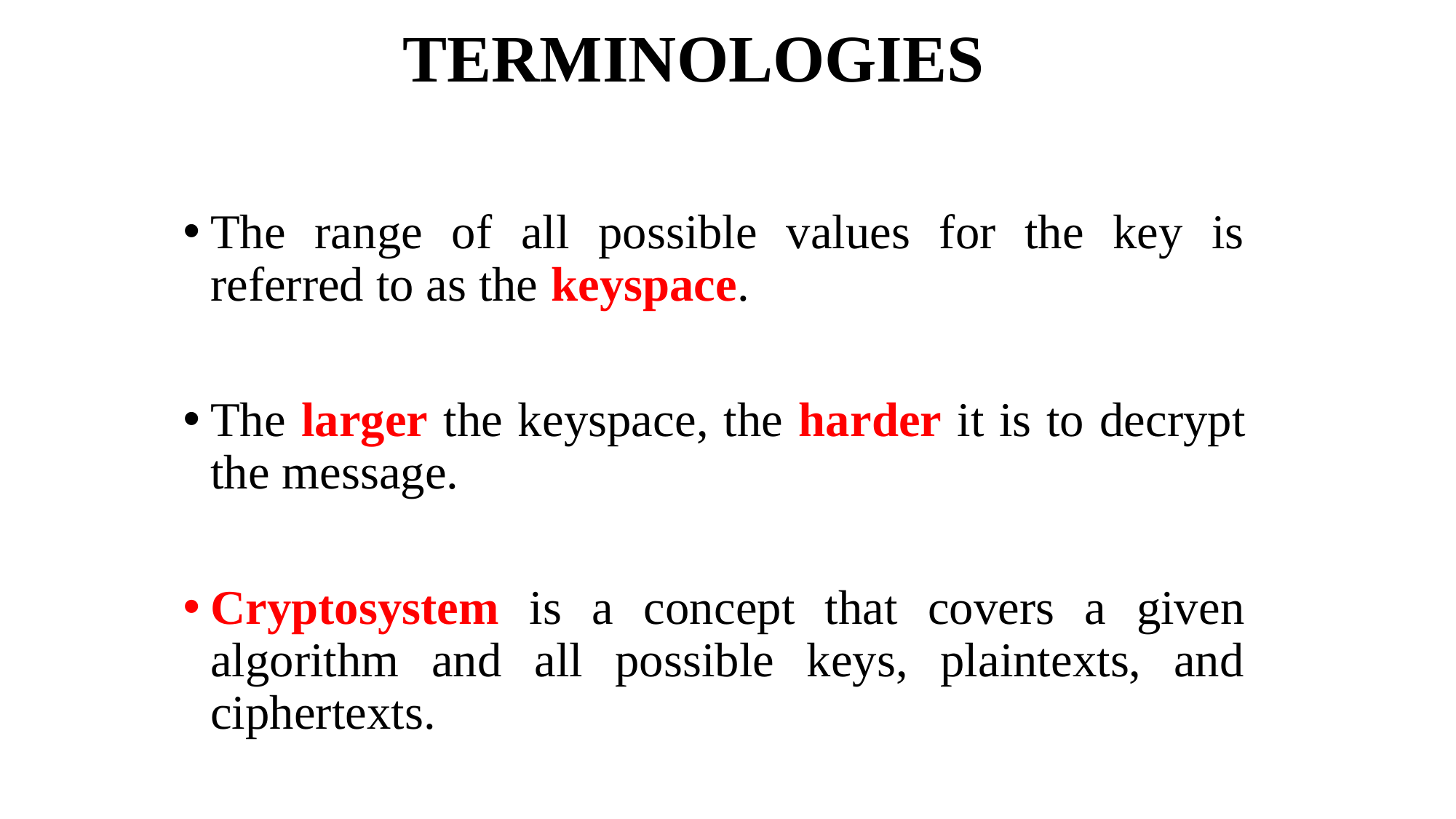

# TERMINOLOGIES
The range of all possible values for the key is referred to as the keyspace.

The larger the keyspace, the harder it is to decrypt the message.

Cryptosystem is a concept that covers a given algorithm and all possible keys, plaintexts, and ciphertexts.